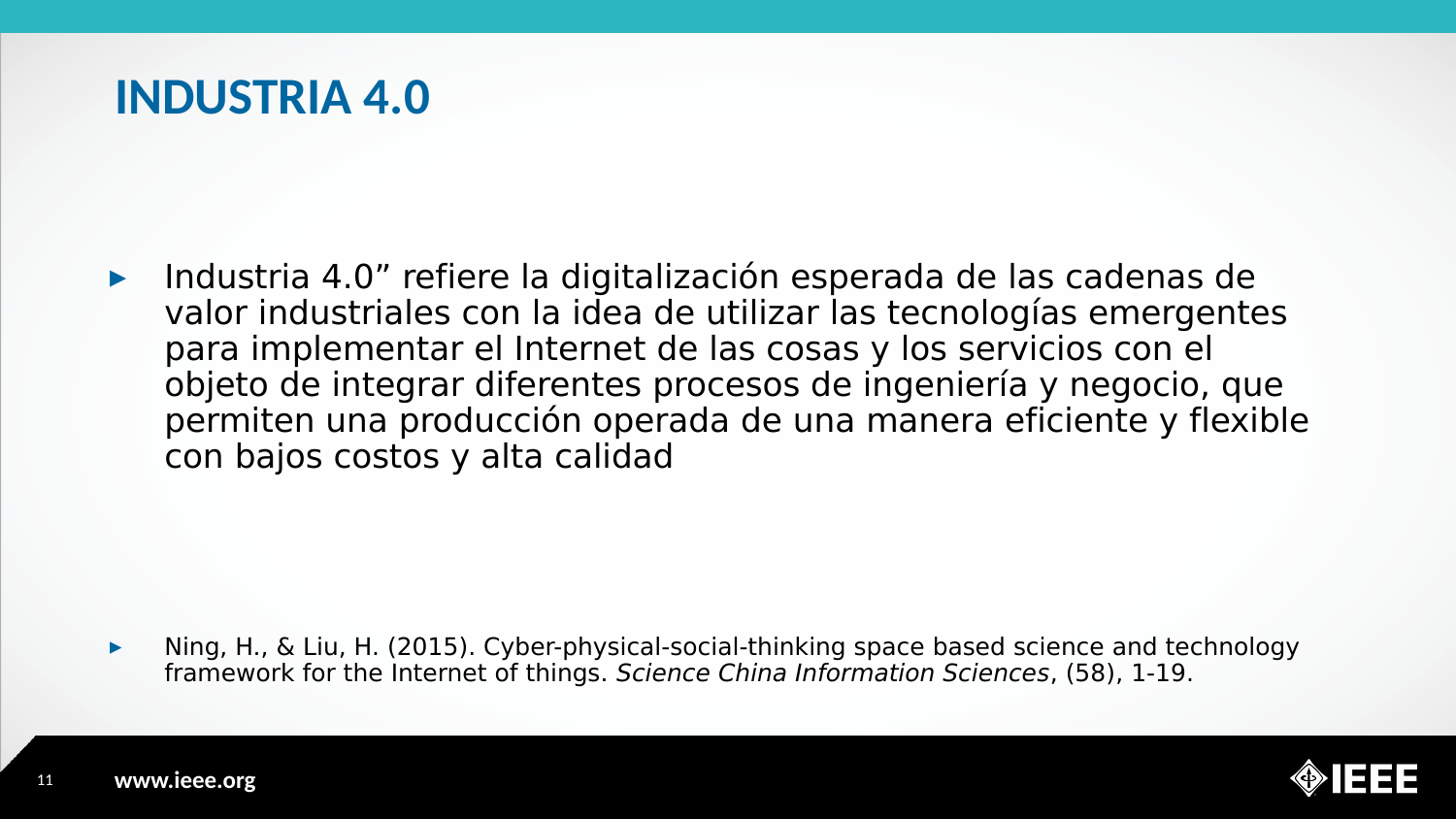

# INDUSTRIA 4.0

Industria 4.0” refiere la digitalización esperada de las cadenas de valor industriales con la idea de utilizar las tecnologías emergentes para implementar el Internet de las cosas y los servicios con el objeto de integrar diferentes procesos de ingeniería y negocio, que permiten una producción operada de una manera eficiente y flexible con bajos costos y alta calidad

Ning, H., & Liu, H. (2015). Cyber-physical-social-thinking space based science and technology framework for the Internet of things. Science China Information Sciences, (58), 1-19.
11